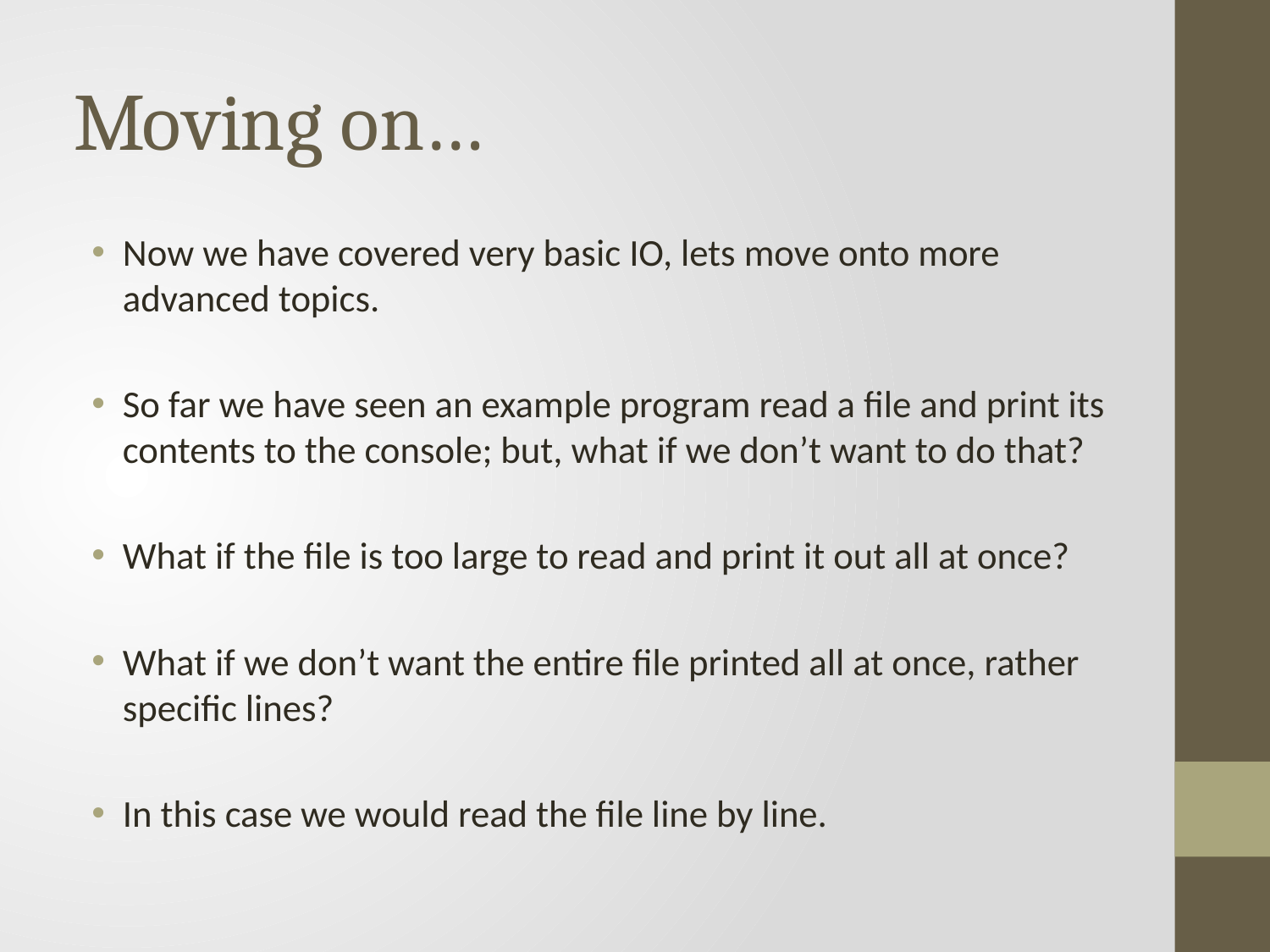

# Moving on…
Now we have covered very basic IO, lets move onto more advanced topics.

So far we have seen an example program read a file and print its contents to the console; but, what if we don’t want to do that?

What if the file is too large to read and print it out all at once?

What if we don’t want the entire file printed all at once, rather specific lines?

In this case we would read the file line by line.